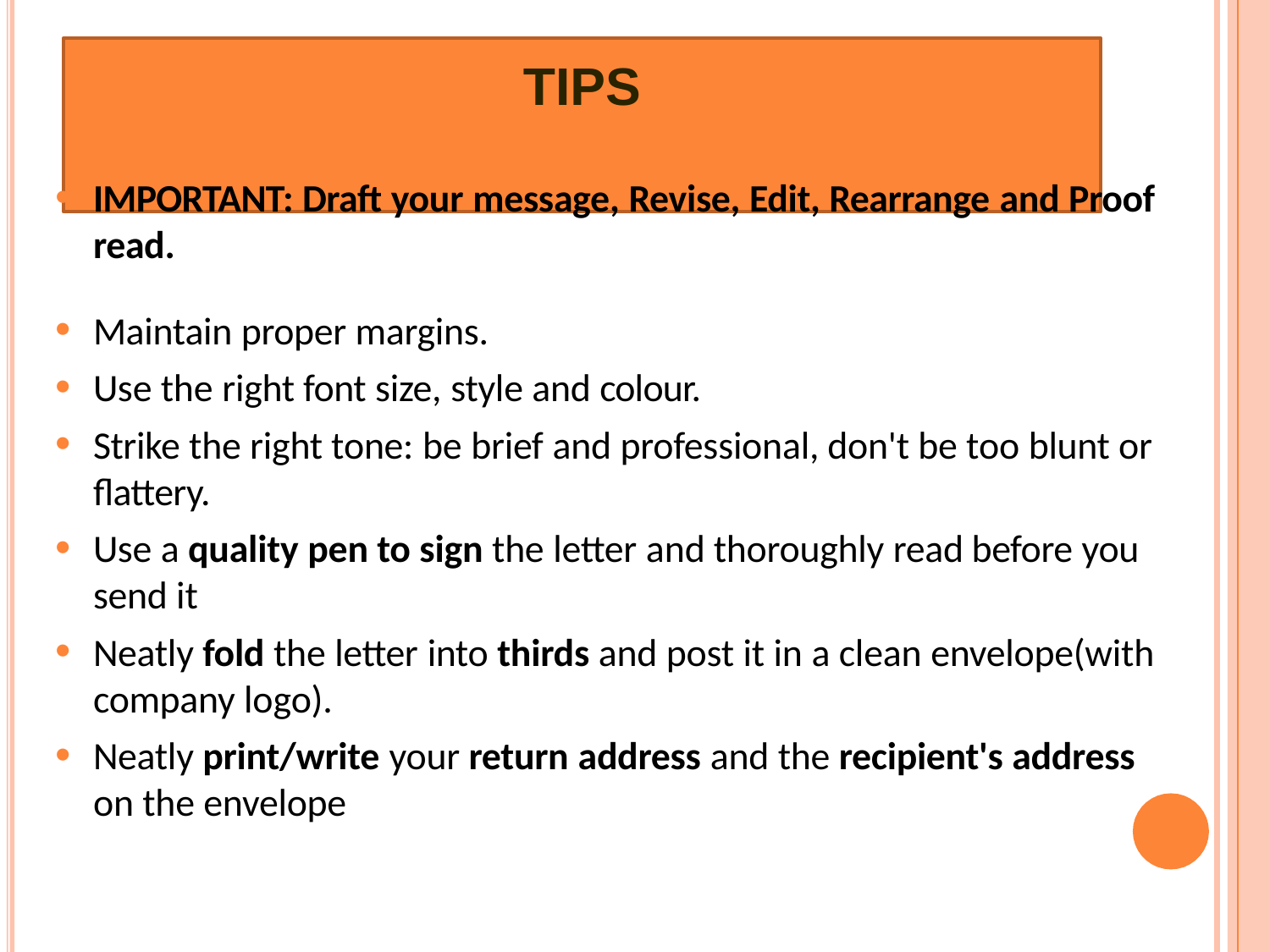

# TIPS
IMPORTANT: Draft your message, Revise, Edit, Rearrange and Proof  read.

Maintain proper margins.
Use the right font size, style and colour.
Strike the right tone: be brief and professional, don't be too blunt or  flattery.
Use a quality pen to sign the letter and thoroughly read before you
send it
Neatly fold the letter into thirds and post it in a clean envelope(with  company logo).
Neatly print/write your return address and the recipient's address
on the envelope